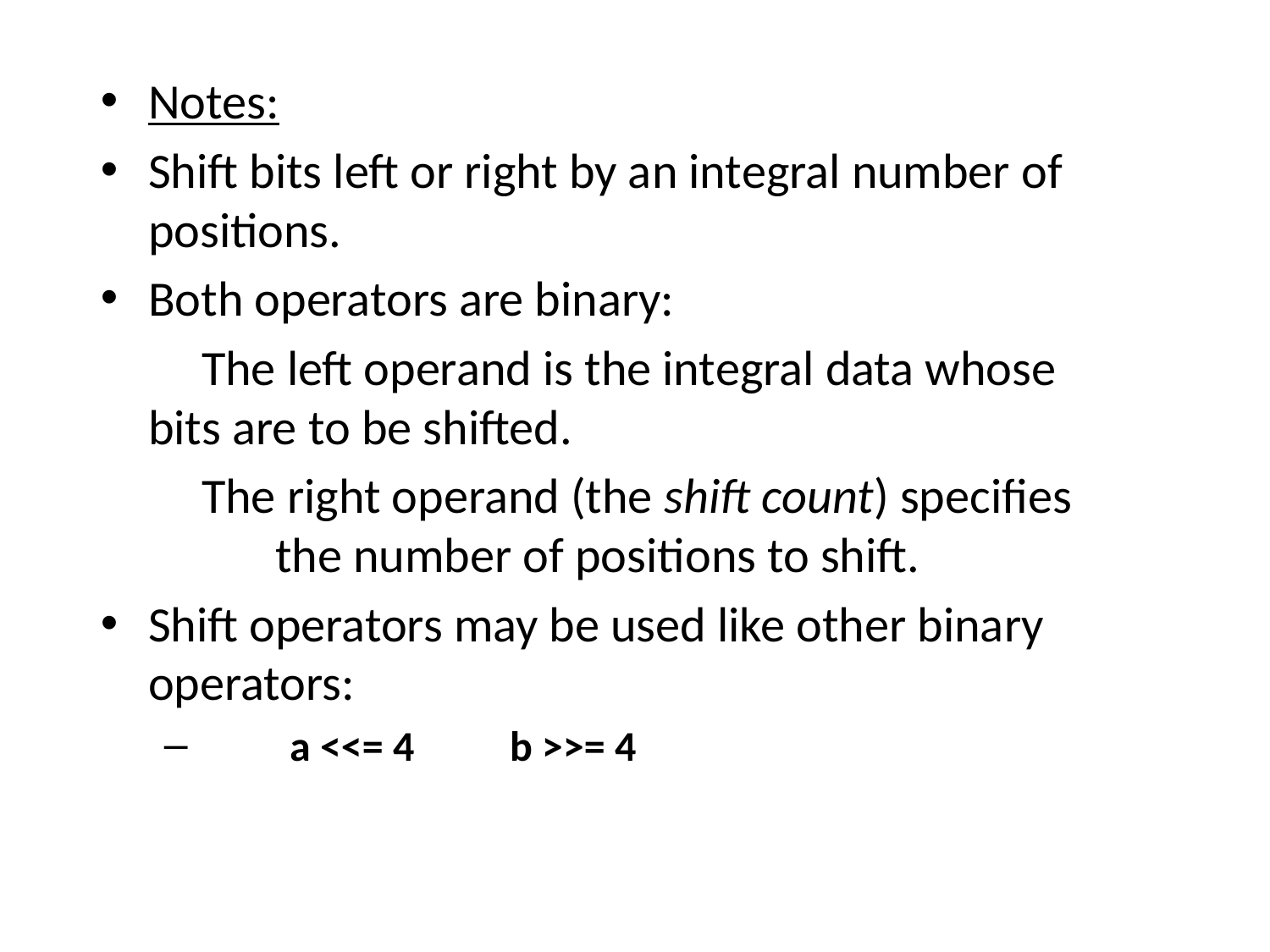

#
Notes:
Shift bits left or right by an integral number of positions.
Both operators are binary:
         The left operand is the integral data whose     	bits are to be shifted.
         The right operand (the shift count) specifies 	   	the number of positions to shift.
Shift operators may be used like other binary operators:
         a <<= 4          b >>= 4